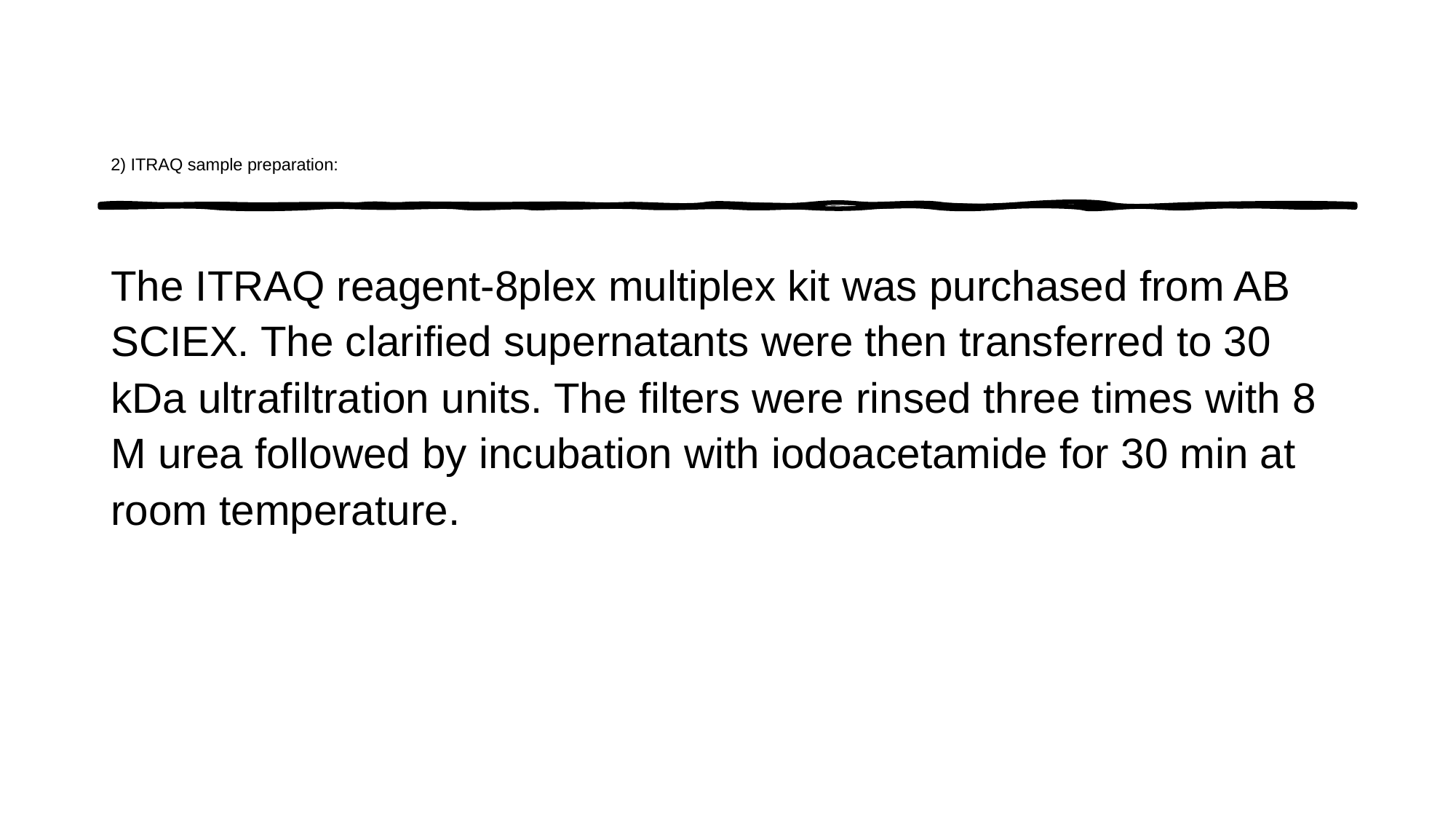

# 2) ITRAQ sample preparation:
The ITRAQ reagent-8plex multiplex kit was purchased from AB SCIEX. The clarified supernatants were then transferred to 30 kDa ultrafiltration units. The filters were rinsed three times with 8 M urea followed by incubation with iodoacetamide for 30 min at room temperature.